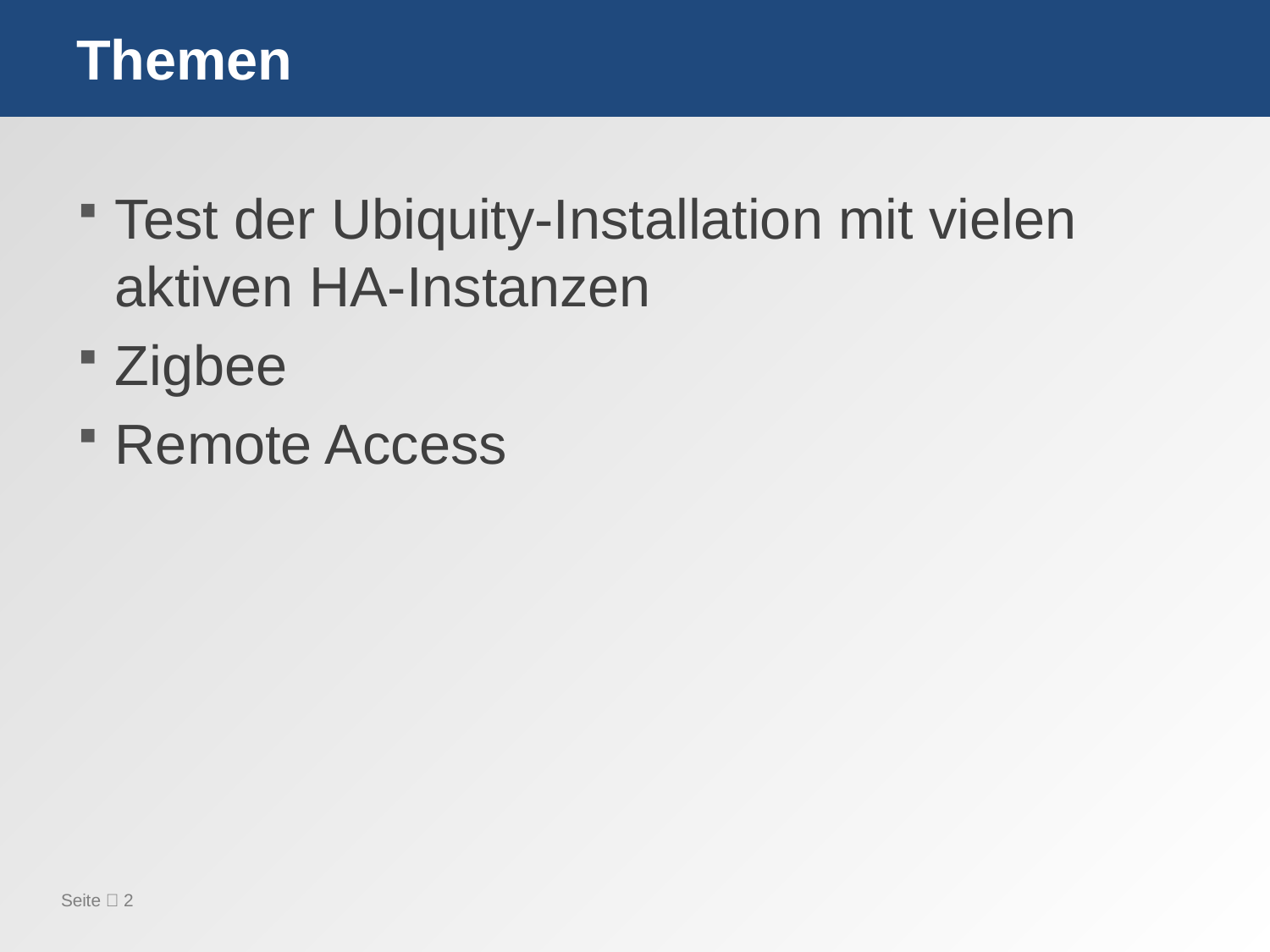

# Themen
Test der Ubiquity-Installation mit vielen aktiven HA-Instanzen
Zigbee
Remote Access